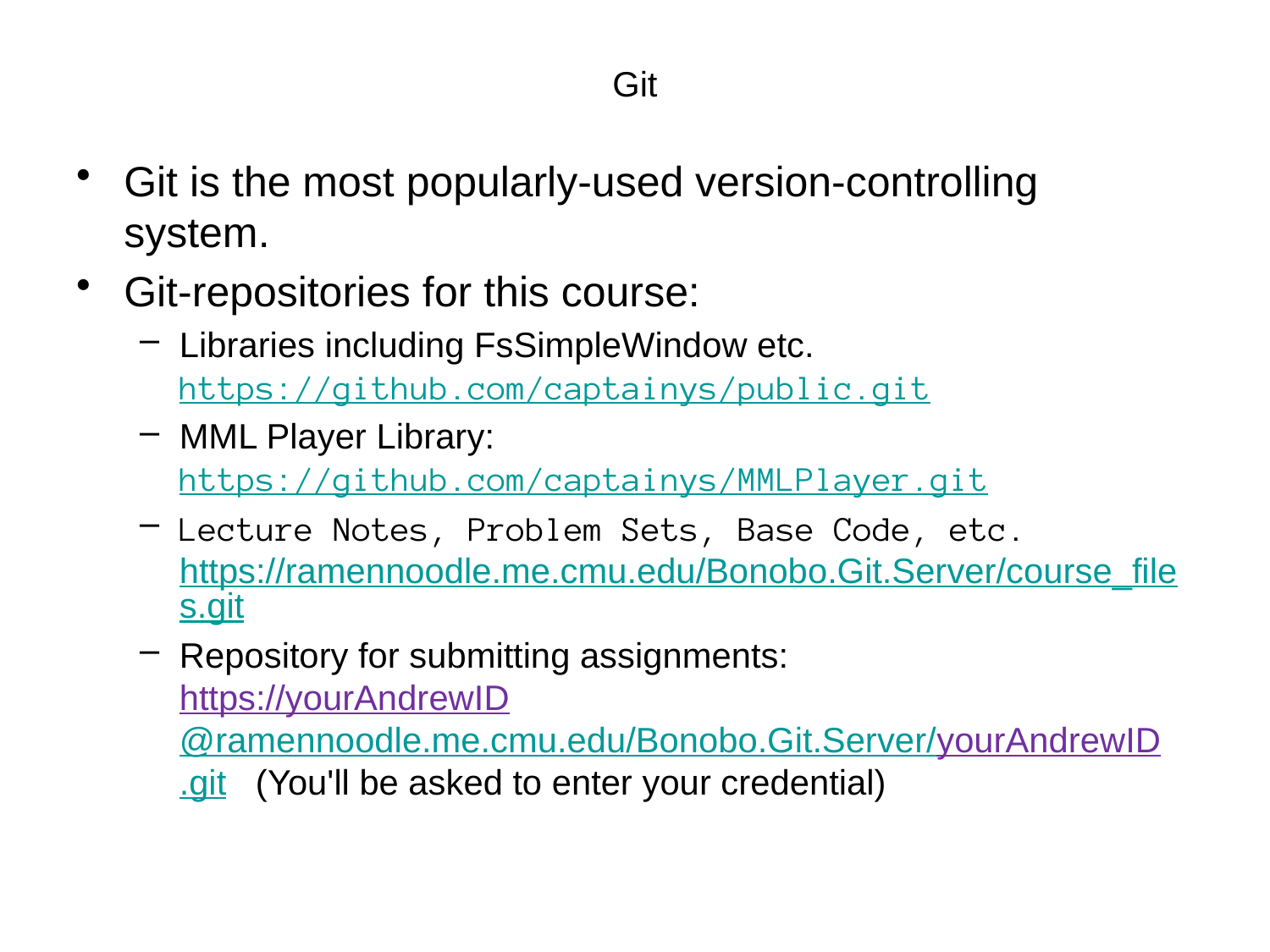

# Git
Git is the most popularly-used version-controlling system.
Git-repositories for this course:
Libraries including FsSimpleWindow etc.
https://github.com/captainys/public.git
MML Player Library:
https://github.com/captainys/MMLPlayer.git
Lecture Notes, Problem Sets, Base Code, etc.
https://ramennoodle.me.cmu.edu/Bonobo.Git.Server/course_files.git
Repository for submitting assignments:
https://yourAndrewID@ramennoodle.me.cmu.edu/Bonobo.Git.Server/yourAndrewID.git   (You'll be asked to enter your credential)